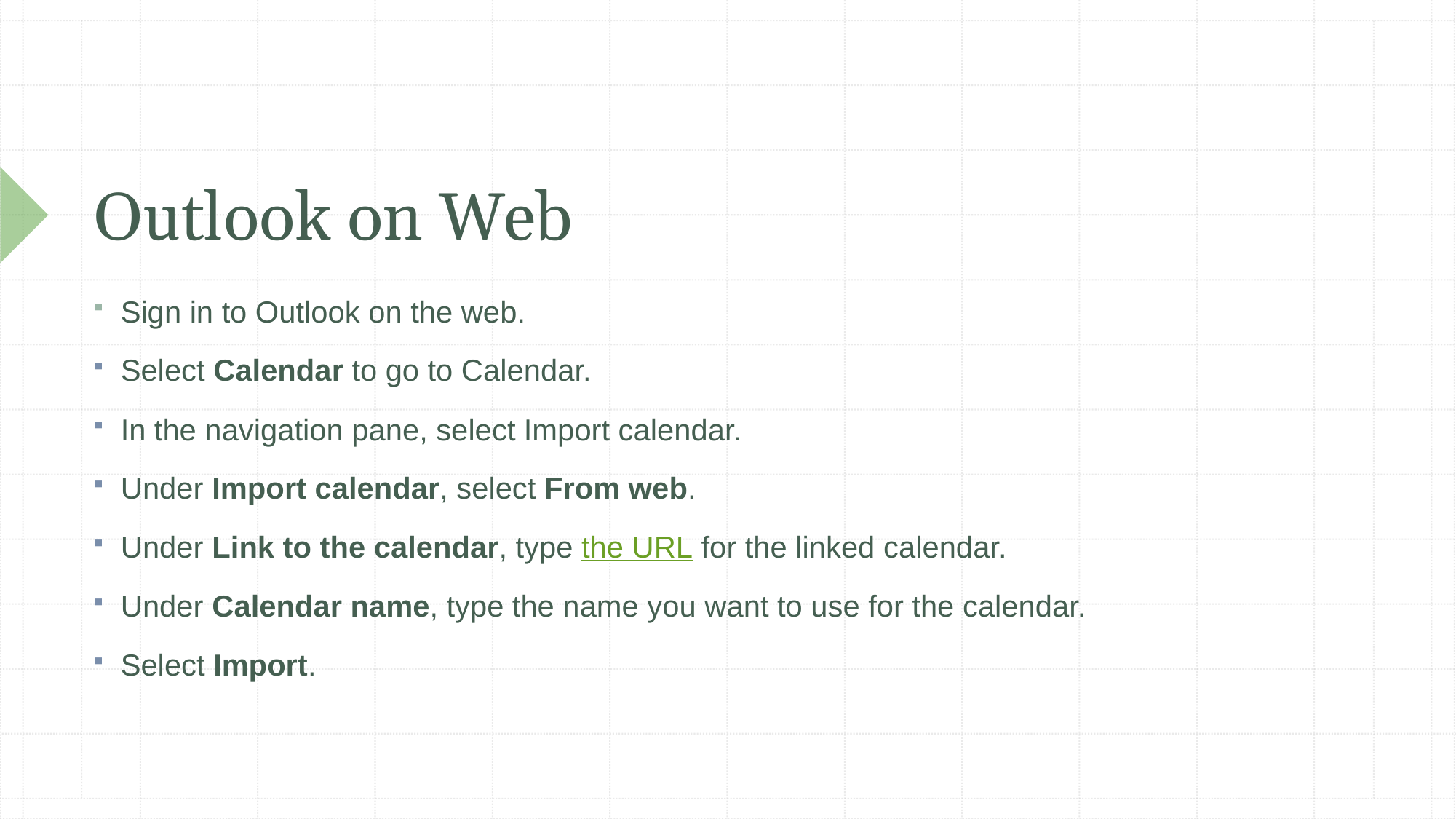

# Outlook on Web
Sign in to Outlook on the web.
Select Calendar to go to Calendar.
In the navigation pane, select Import calendar.
Under Import calendar, select From web.
Under Link to the calendar, type the URL for the linked calendar.
Under Calendar name, type the name you want to use for the calendar.
Select Import.